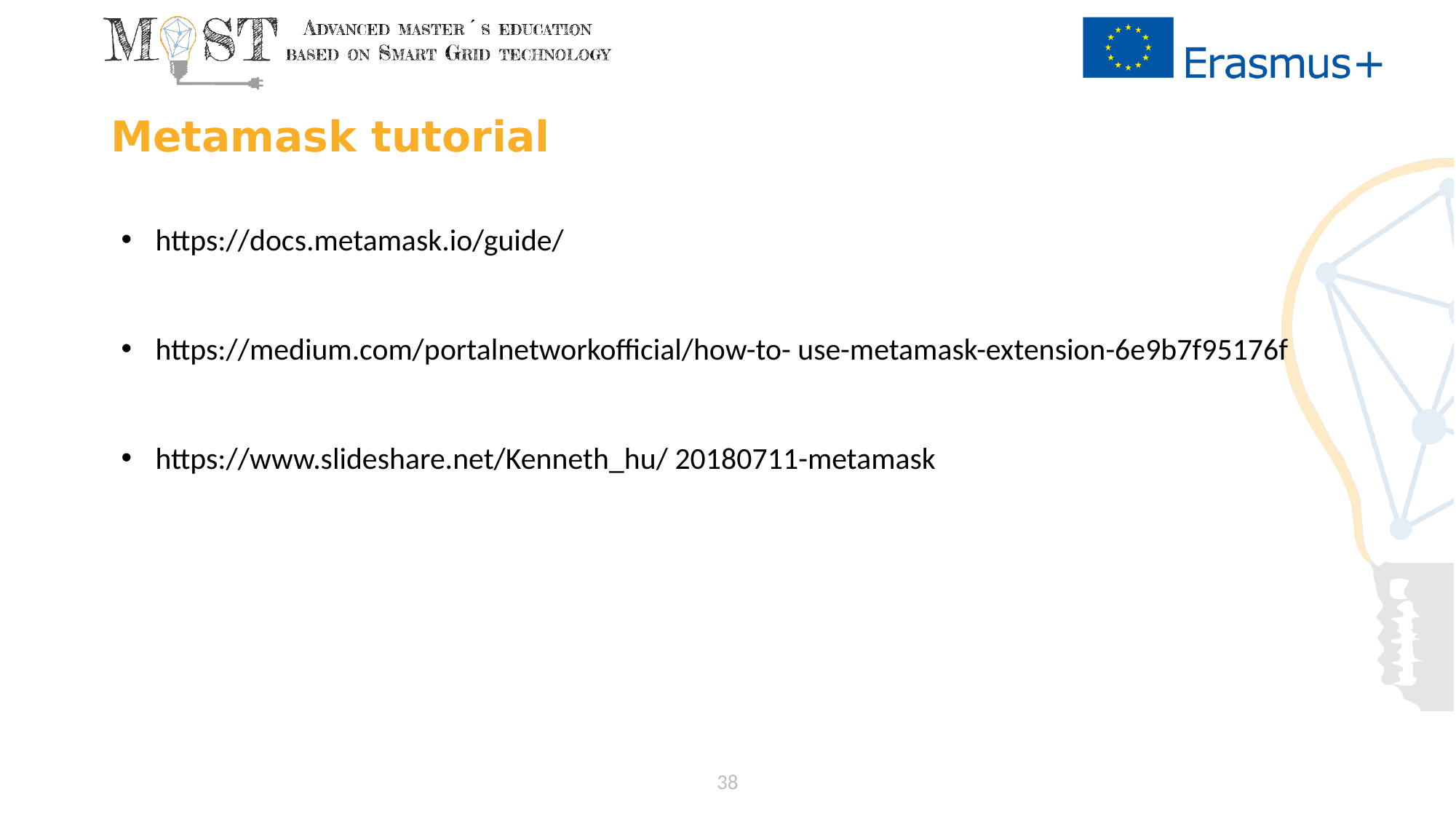

# Metamask tutorial
https://docs.metamask.io/guide/

https://medium.com/portalnetworkofficial/how-to- use-metamask-extension-6e9b7f95176f

https://www.slideshare.net/Kenneth_hu/ 20180711-metamask

38